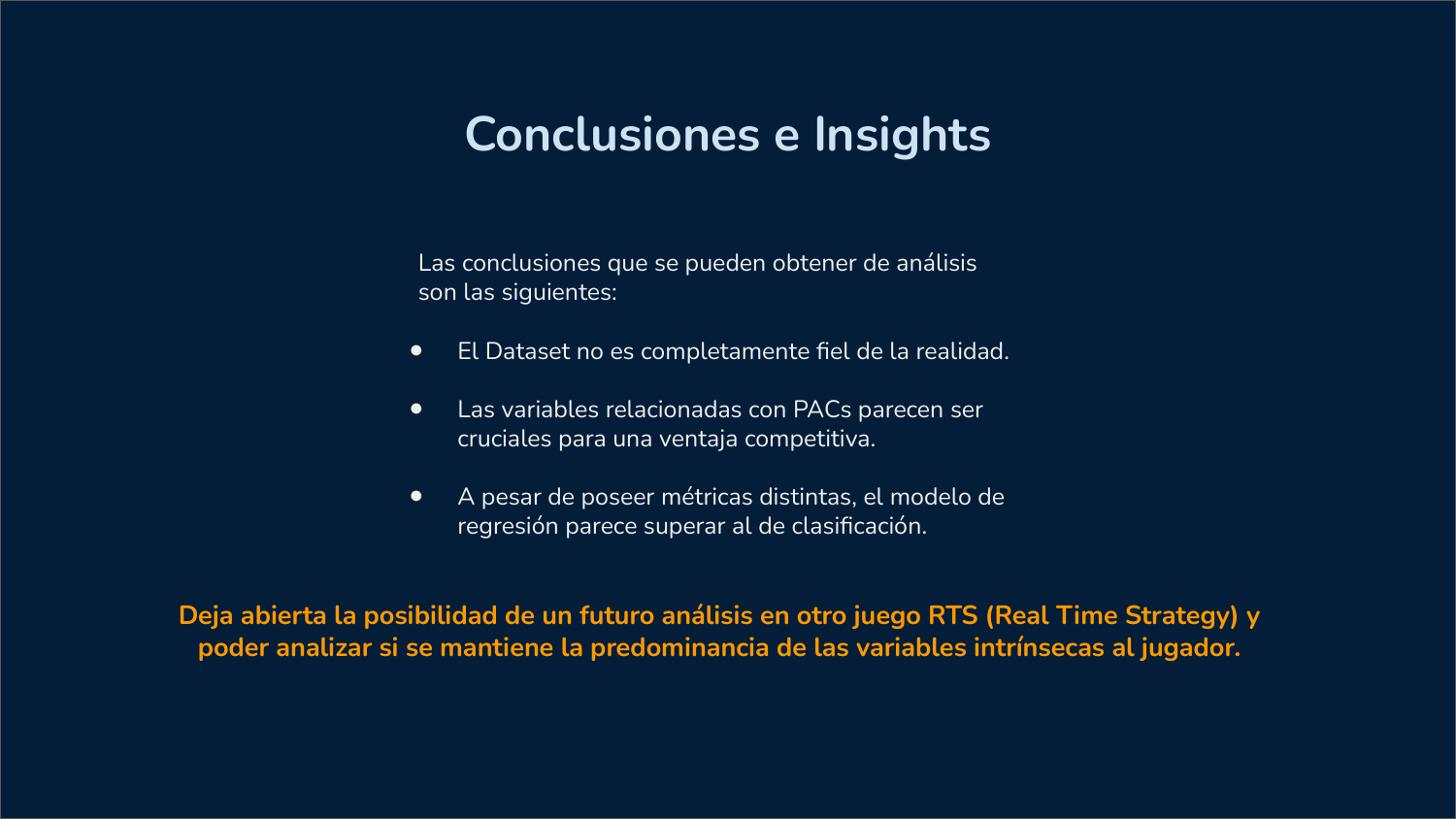

Conclusiones e Insights
Las conclusiones que se pueden obtener de análisis son las siguientes:
El Dataset no es completamente fiel de la realidad.

Las variables relacionadas con PACs parecen ser cruciales para una ventaja competitiva.

A pesar de poseer métricas distintas, el modelo de regresión parece superar al de clasificación.
Deja abierta la posibilidad de un futuro análisis en otro juego RTS (Real Time Strategy) y poder analizar si se mantiene la predominancia de las variables intrínsecas al jugador.